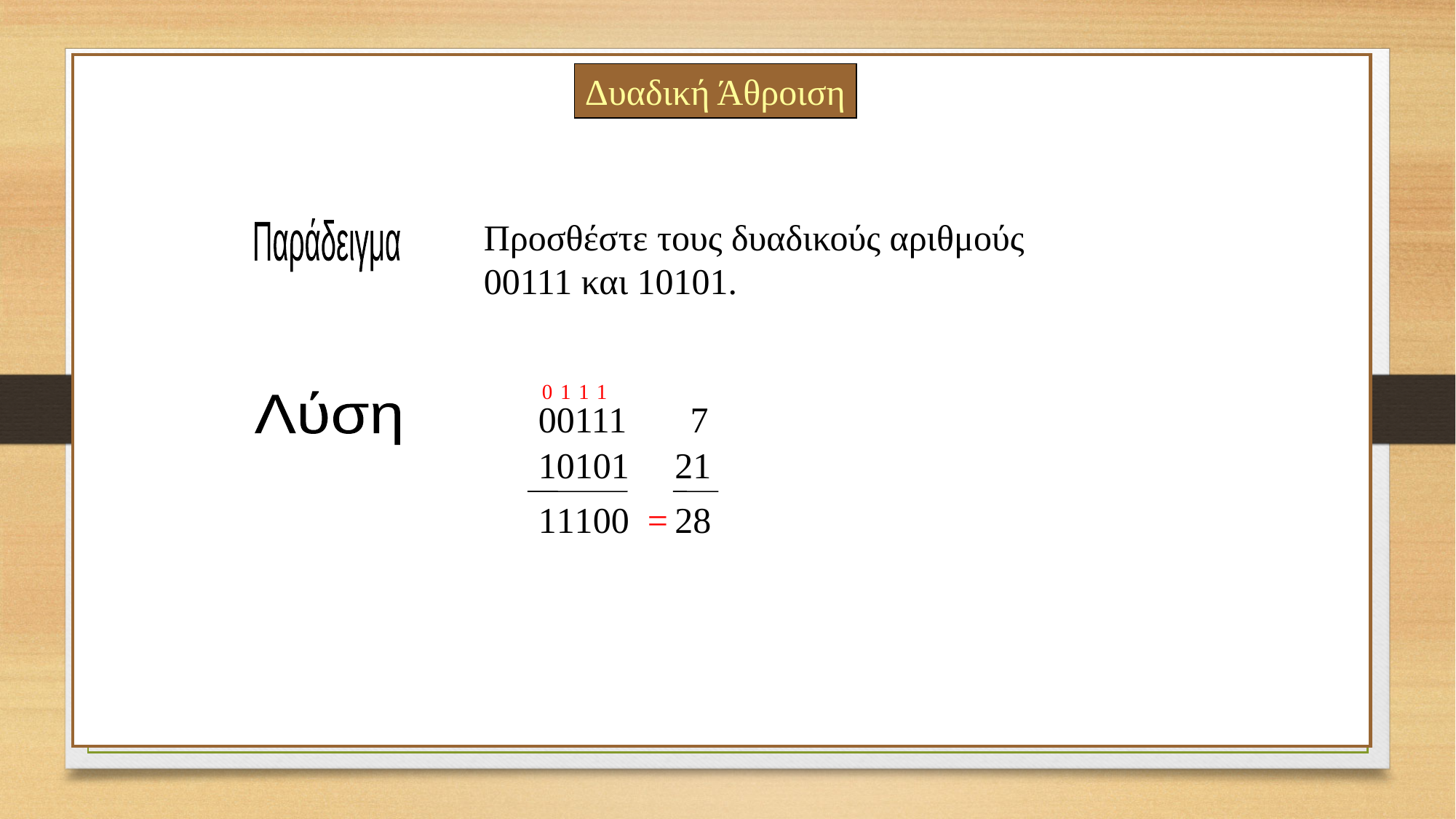

Δυαδική Άθροιση
Προσθέστε τους δυαδικούς αριθμούς
00111 και 10101.
Παράδειγμα
0
1
1
1
00111       7
Λύση
10101     21

1
1
1
0
0
=
28